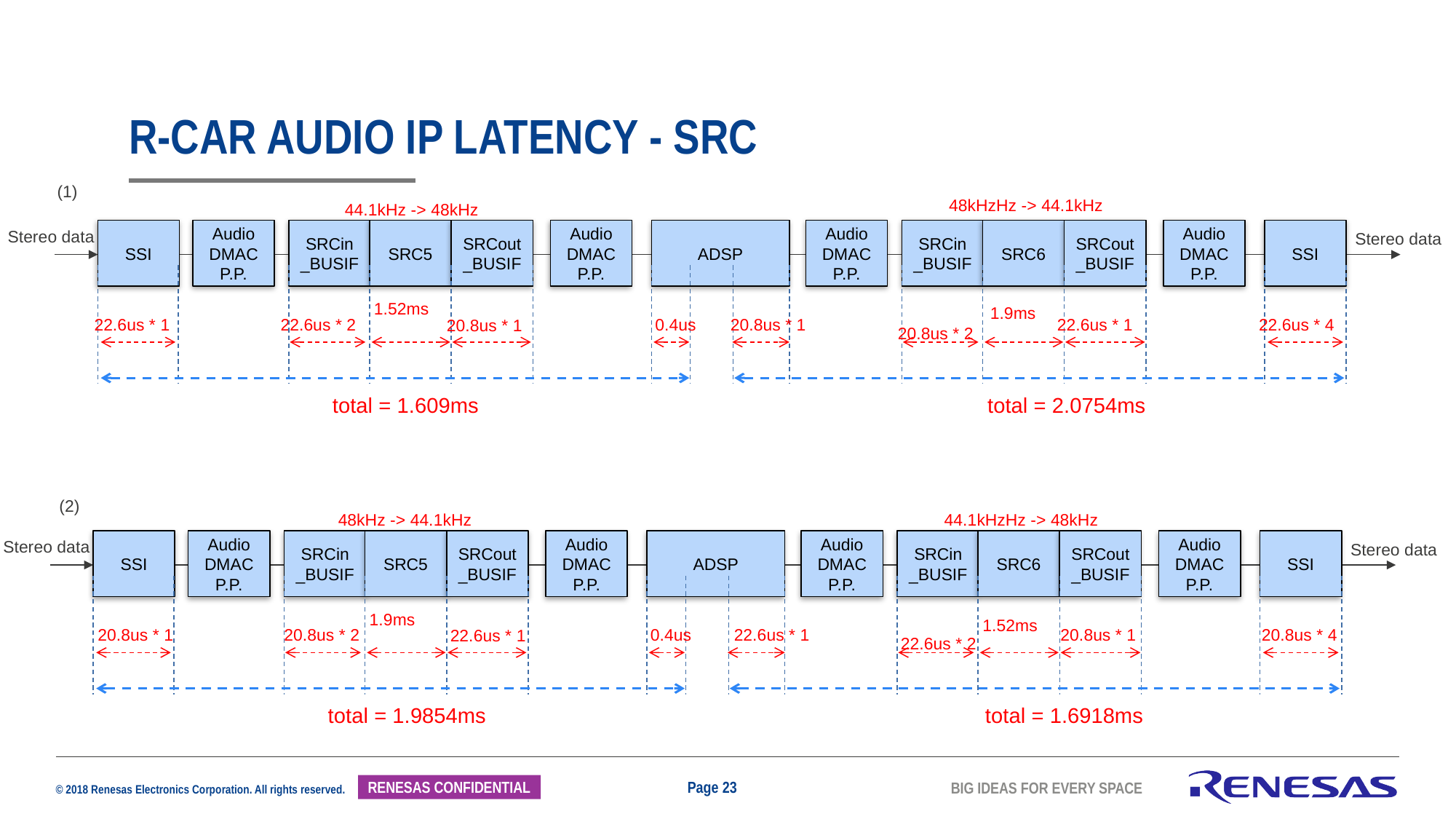

# R-Car Audio IP latency - SRC
(1)
48kHzHz -> 44.1kHz
44.1kHz -> 48kHz
SSI
Audio
DMAC
P.P.
SRCin
_BUSIF
SRC5
SRCout
_BUSIF
Audio
DMAC
P.P.
ADSP
Audio
DMAC
P.P.
SRCin
_BUSIF
SRC6
SRCout
_BUSIF
Audio
DMAC
P.P.
SSI
Stereo data
Stereo data
1.52ms
1.9ms
22.6us * 1
22.6us * 2
0.4us
20.8us * 1
22.6us * 1
22.6us * 4
20.8us * 1
20.8us * 2
total = 1.609ms
total = 2.0754ms
(2)
48kHz -> 44.1kHz
44.1kHzHz -> 48kHz
SSI
Audio
DMAC
P.P.
SRCin
_BUSIF
SRC5
SRCout
_BUSIF
Audio
DMAC
P.P.
ADSP
Audio
DMAC
P.P.
SRCin
_BUSIF
SRC6
SRCout
_BUSIF
Audio
DMAC
P.P.
SSI
Stereo data
Stereo data
1.9ms
1.52ms
20.8us * 1
20.8us * 2
0.4us
22.6us * 1
20.8us * 1
20.8us * 4
22.6us * 1
22.6us * 2
total = 1.9854ms
total = 1.6918ms
Page 23